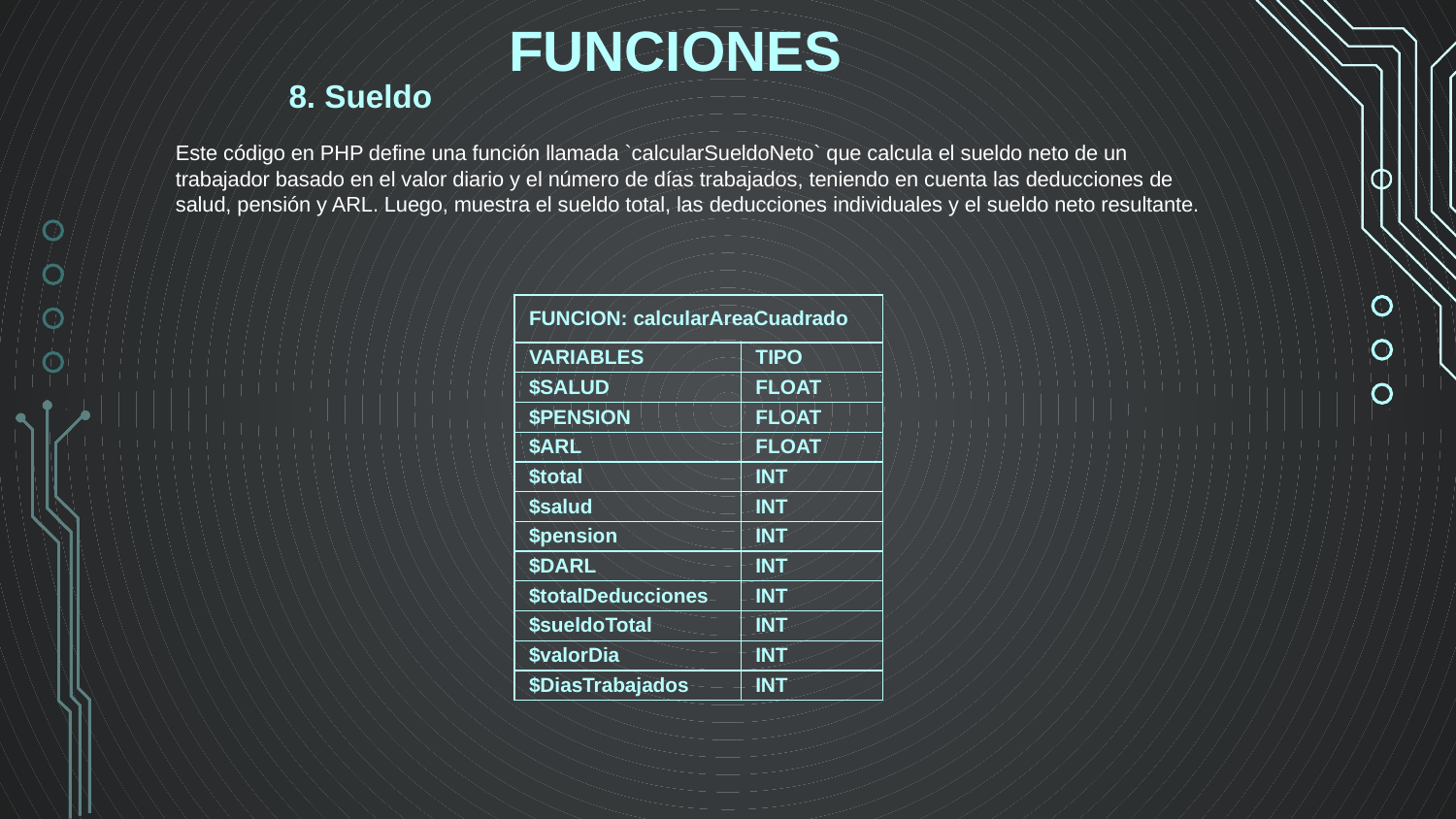

FUNCIONES
8. Sueldo
Este código en PHP define una función llamada `calcularSueldoNeto` que calcula el sueldo neto de un trabajador basado en el valor diario y el número de días trabajados, teniendo en cuenta las deducciones de salud, pensión y ARL. Luego, muestra el sueldo total, las deducciones individuales y el sueldo neto resultante.
| FUNCION: calcularAreaCuadrado |  |
| --- | --- |
| VARIABLES | TIPO |
| $SALUD | FLOAT |
| $PENSION | FLOAT |
| $ARL | FLOAT |
| $total | INT |
| $salud | INT |
| $pension | INT |
| $DARL | INT |
| $totalDeducciones | INT |
| $sueldoTotal | INT |
| $valorDia | INT |
| $DiasTrabajados | INT |